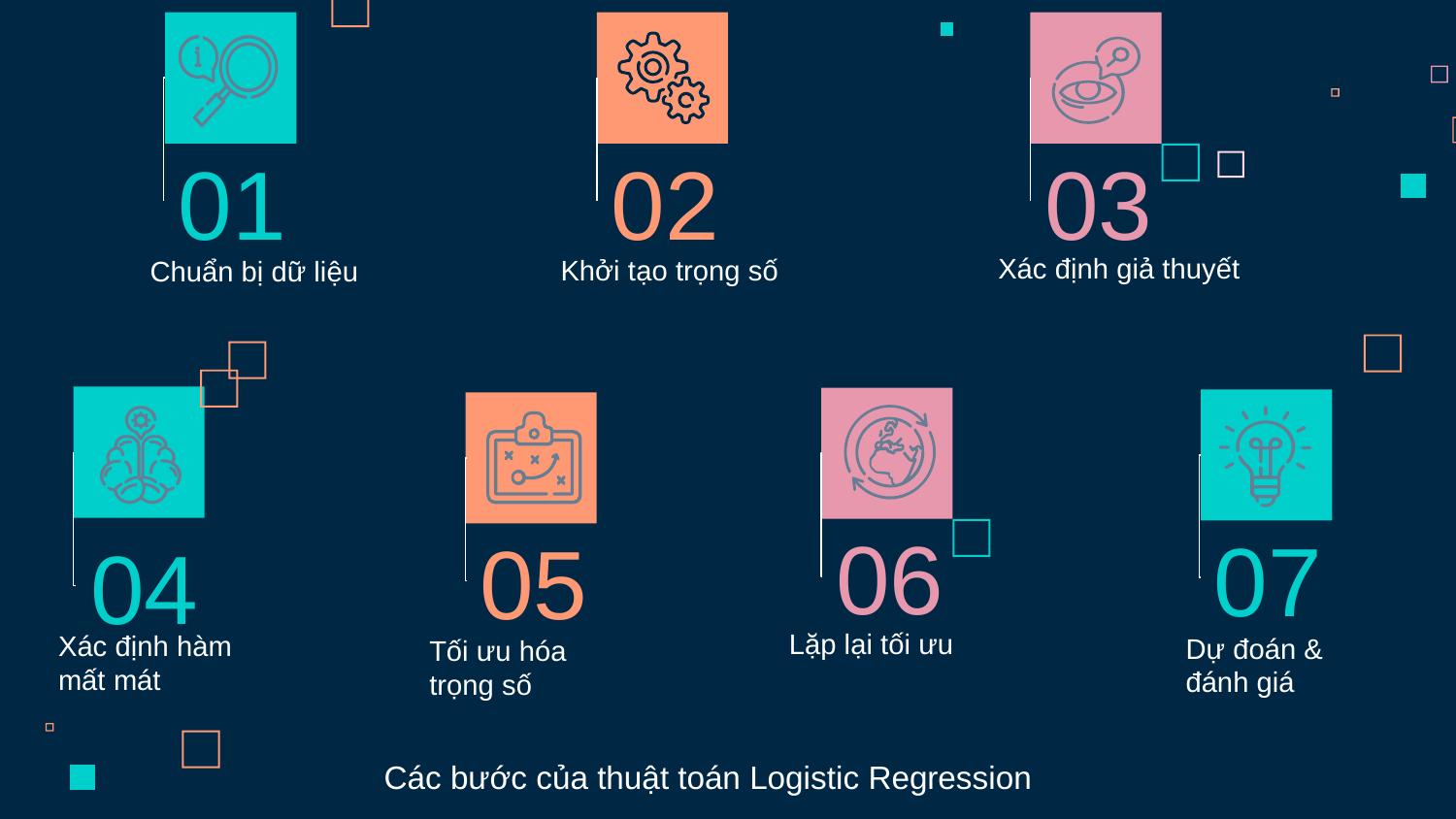

01
02
03
Xác định giả thuyết
Khởi tạo trọng số
Chuẩn bị dữ liệu

06
07
05
04
Lặp lại tối ưu
Xác định hàm
mất mát
Dự đoán &
đánh giá
Tối ưu hóa
trọng số

Các bước của thuật toán Logistic Regression